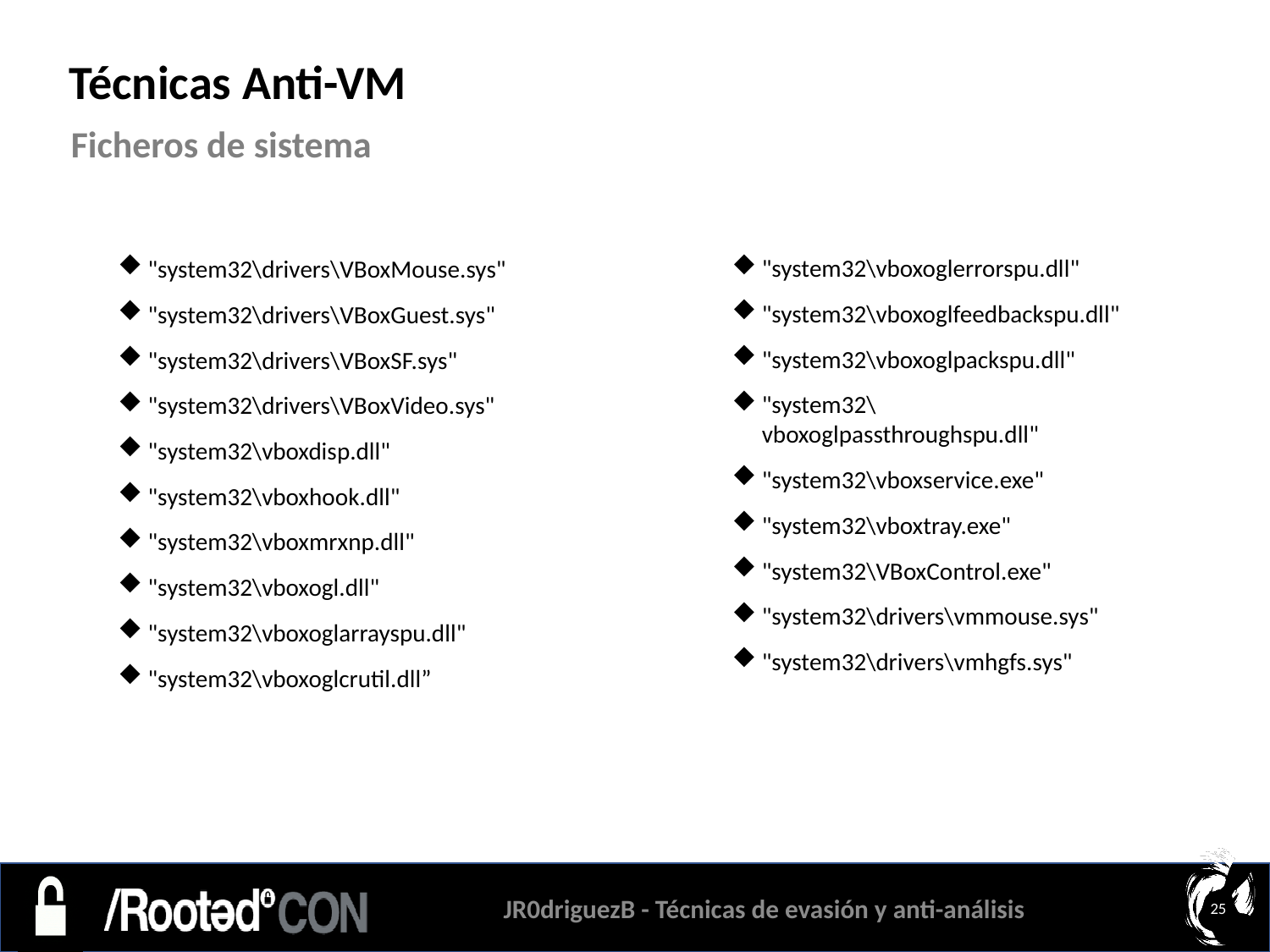

Técnicas Anti-VM
Ficheros de sistema
"system32\vboxoglerrorspu.dll"
"system32\vboxoglfeedbackspu.dll"
"system32\vboxoglpackspu.dll"
"system32\vboxoglpassthroughspu.dll"
"system32\vboxservice.exe"
"system32\vboxtray.exe"
"system32\VBoxControl.exe"
"system32\drivers\vmmouse.sys"
"system32\drivers\vmhgfs.sys"
"system32\drivers\VBoxMouse.sys"
"system32\drivers\VBoxGuest.sys"
"system32\drivers\VBoxSF.sys"
"system32\drivers\VBoxVideo.sys"
"system32\vboxdisp.dll"
"system32\vboxhook.dll"
"system32\vboxmrxnp.dll"
"system32\vboxogl.dll"
"system32\vboxoglarrayspu.dll"
"system32\vboxoglcrutil.dll”
JR0driguezB - Técnicas de evasión y anti-análisis
25